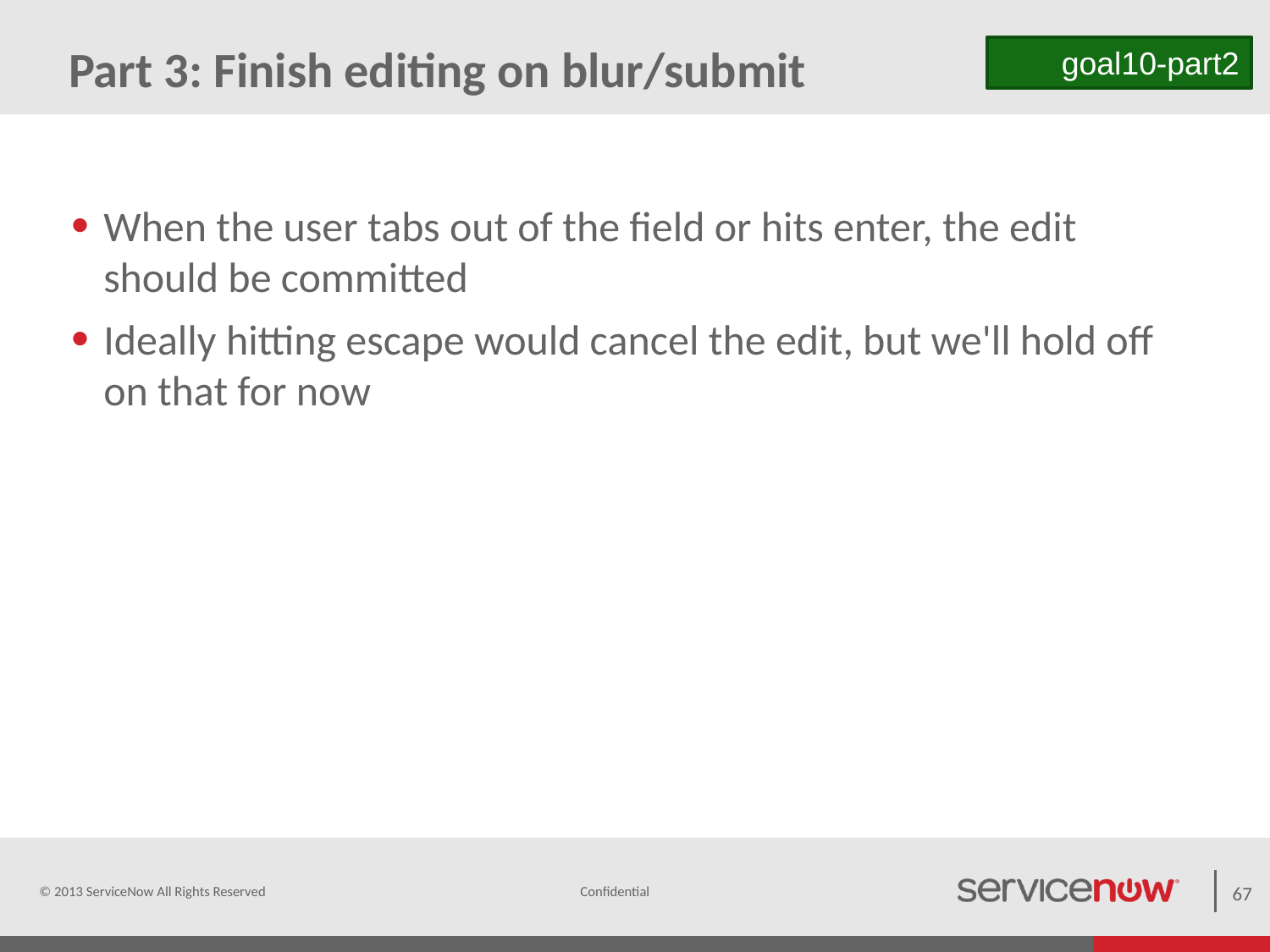

# Part 3: Finish editing on blur/submit
goal10-part2

When the user tabs out of the field or hits enter, the edit should be committed
Ideally hitting escape would cancel the edit, but we'll hold off on that for now

© 2013 ServiceNow All Rights Reserved
67